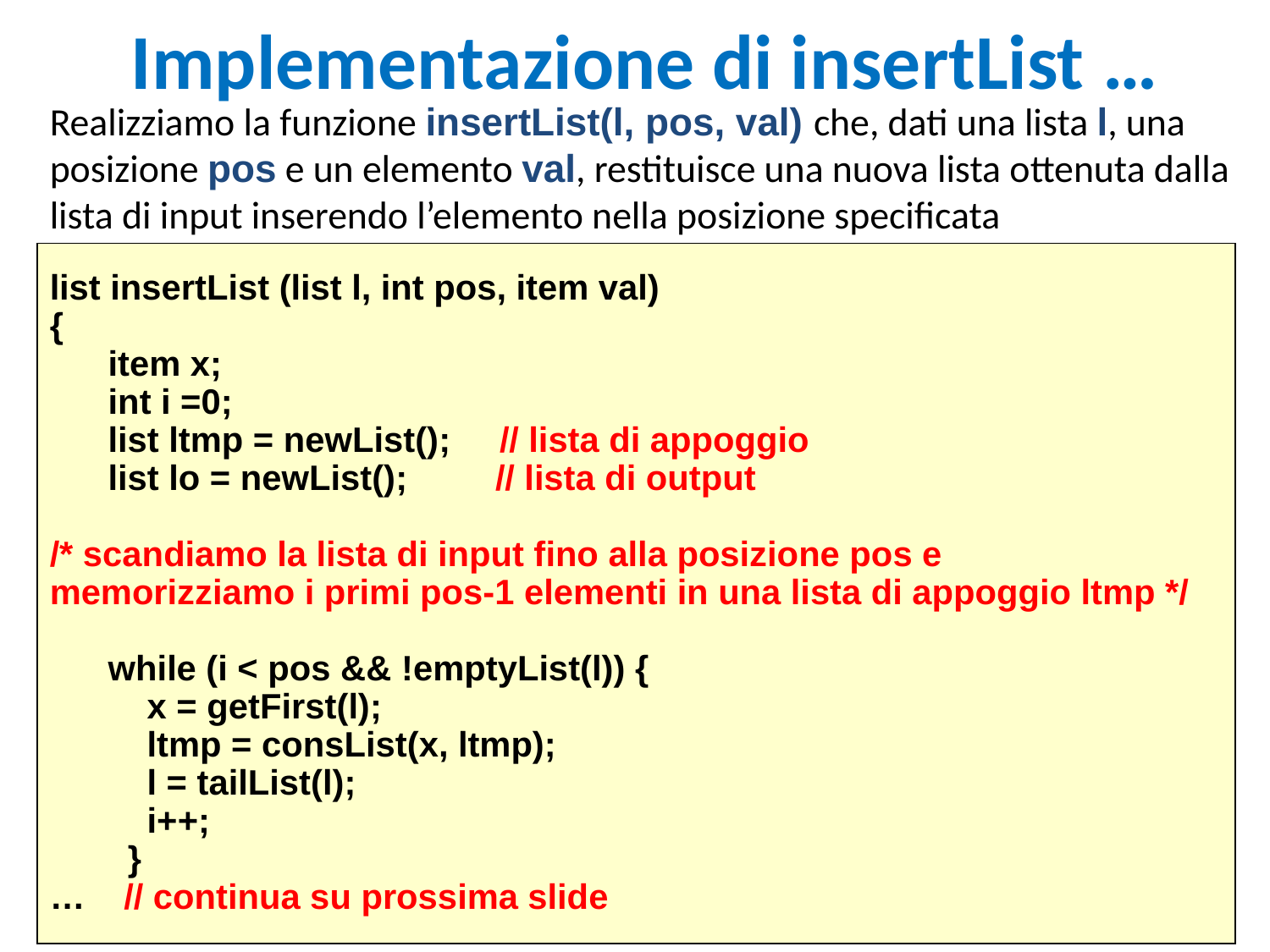

# Implementazione di insertList …
Realizziamo la funzione insertList(l, pos, val) che, dati una lista l, una posizione pos e un elemento val, restituisce una nuova lista ottenuta dalla lista di input inserendo l’elemento nella posizione specificata
list insertList (list l, int pos, item val)
{
      item x;
      int i =0;
      list ltmp = newList();     // lista di appoggio
      list lo = newList();         // lista di output

/* scandiamo la lista di input fino alla posizione pos e
memorizziamo i primi pos-1 elementi in una lista di appoggio ltmp */

      while (i < pos && !emptyList(l)) {
          x = getFirst(l);
          ltmp = consList(x, ltmp);
          l = tailList(l);
          i++;
        }
…    // continua su prossima slide